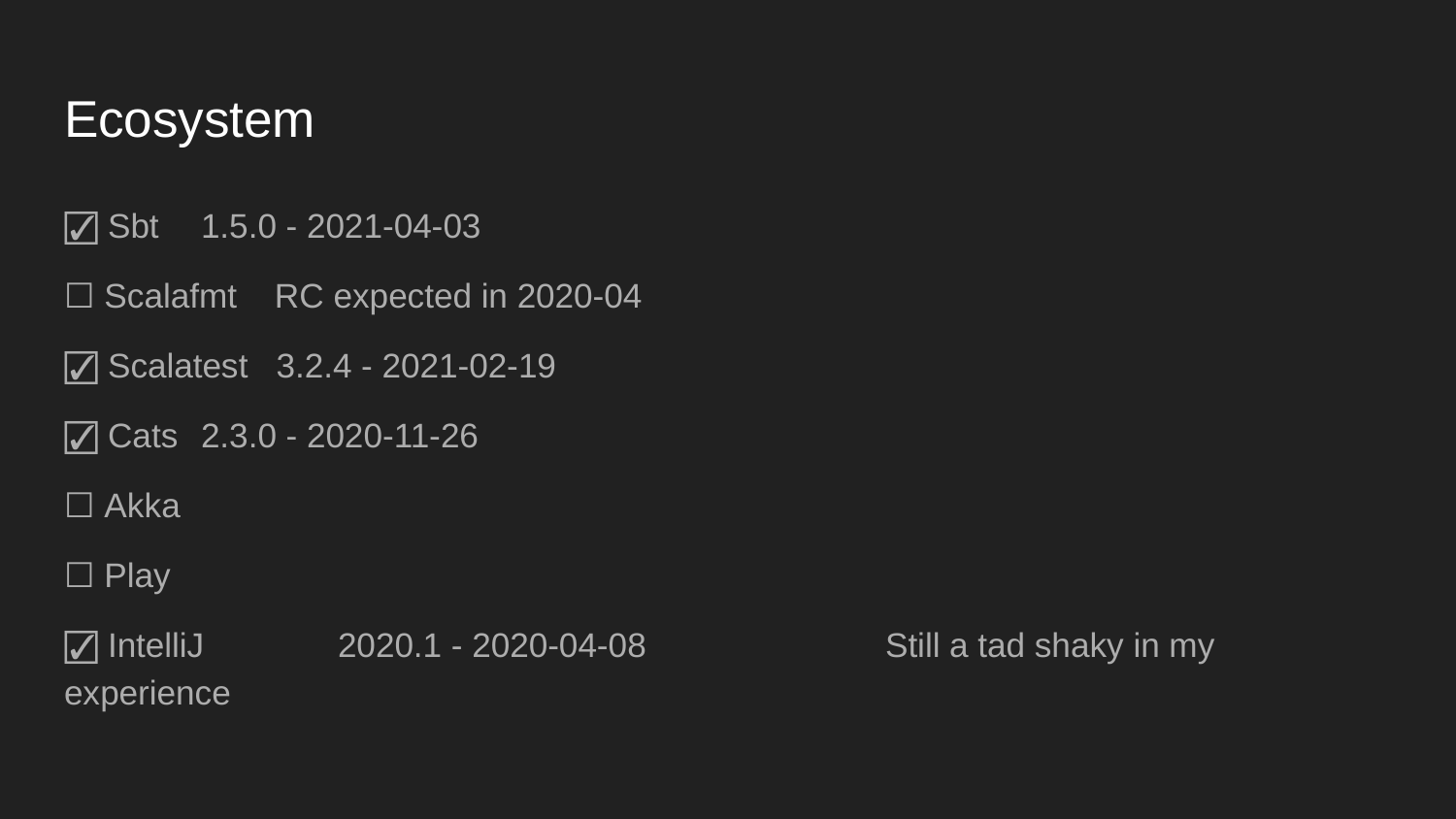

# Ecosystem
☑ Sbt 		1.5.0 - 2021-04-03
☐ Scalafmt    RC expected in 2020-04
☑ Scalatest   3.2.4 - 2021-02-19
☑ Cats		2.3.0 - 2020-11-26
☐ Akka
☐ Play
☑ IntelliJ		2020.1 - 2020-04-08		Still a tad shaky in my experience